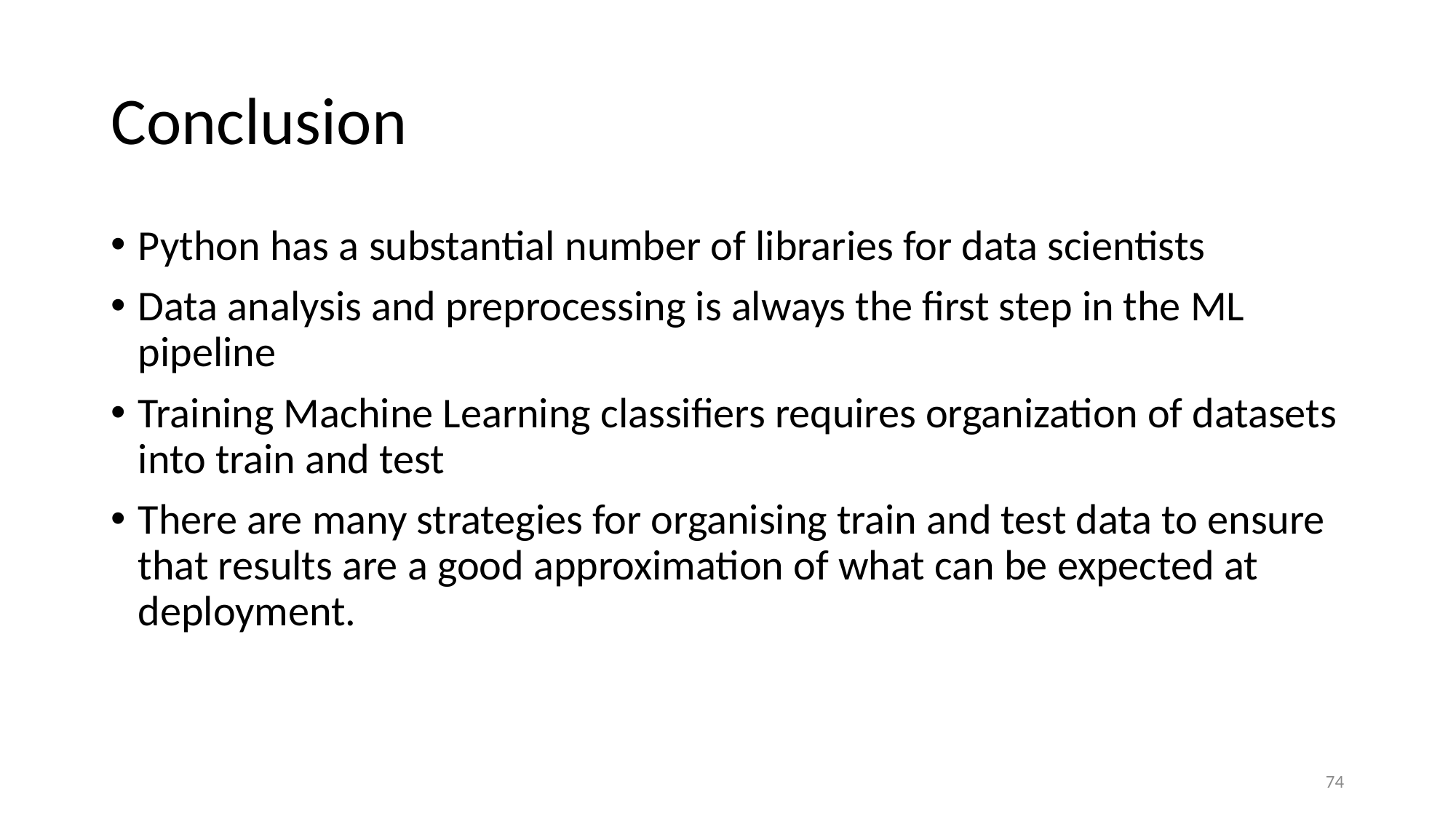

# Conclusion
Python has a substantial number of libraries for data scientists
Data analysis and preprocessing is always the first step in the ML pipeline
Training Machine Learning classifiers requires organization of datasets into train and test
There are many strategies for organising train and test data to ensure that results are a good approximation of what can be expected at deployment.

74